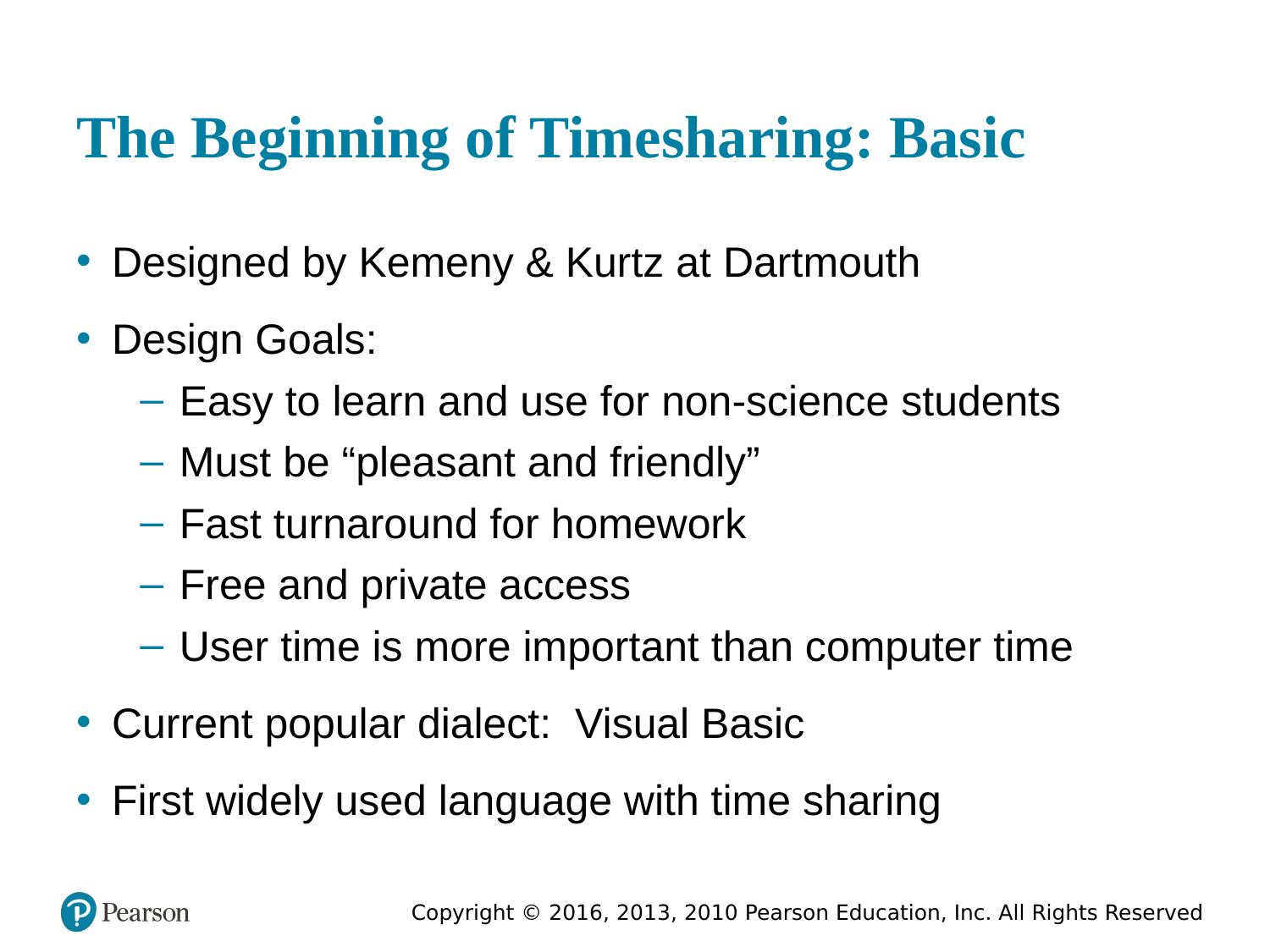

# The Beginning of Timesharing: Basic
Designed by Kemeny & Kurtz at Dartmouth
Design Goals:
Easy to learn and use for non-science students
Must be “pleasant and friendly”
Fast turnaround for homework
Free and private access
User time is more important than computer time
Current popular dialect:  Visual Basic
First widely used language with time sharing